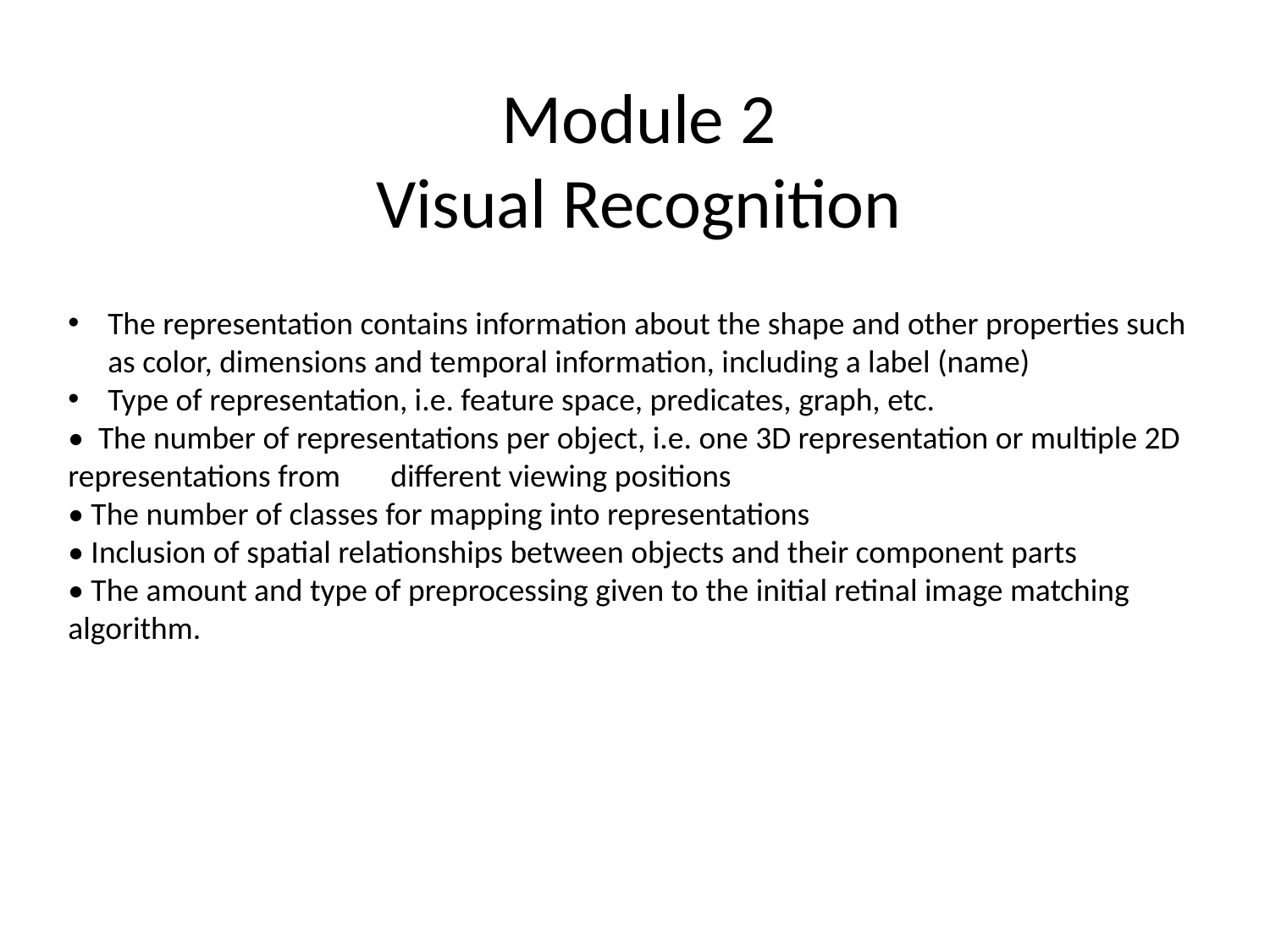

Module 2
Visual Recognition
The representation contains information about the shape and other properties such as color, dimensions and temporal information, including a label (name)
Type of representation, i.e. feature space, predicates, graph, etc.
•  The number of representations per object, i.e. one 3D representation or multiple 2D representations from       different viewing positions
• The number of classes for mapping into representations
• Inclusion of spatial relationships between objects and their component parts
• The amount and type of preprocessing given to the initial retinal image matching algorithm.